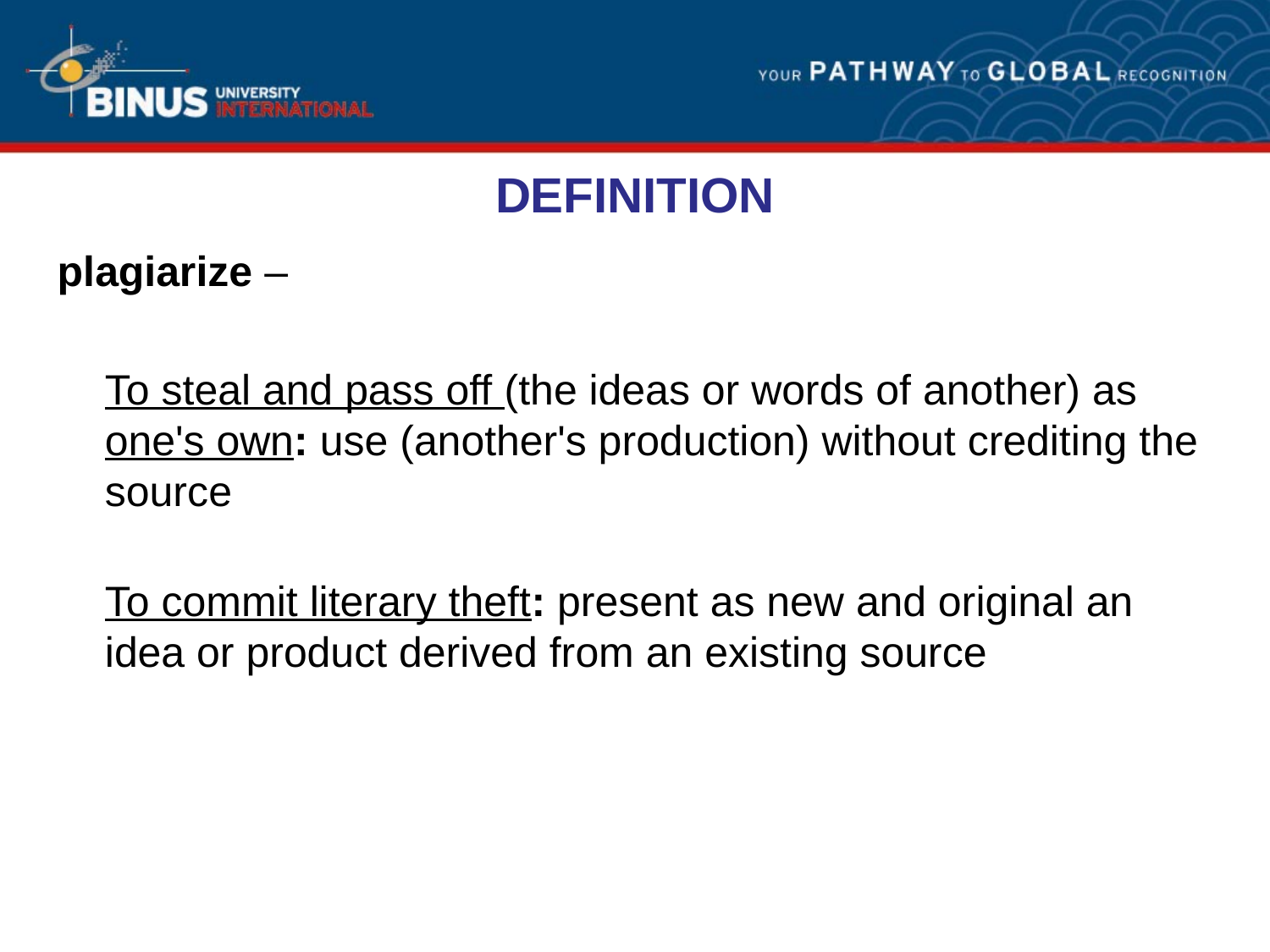

# DEFINITION
plagiarize –

	To steal and pass off (the ideas or words of another) as one's own: use (another's production) without crediting the source
	To commit literary theft: present as new and original an idea or product derived from an existing source